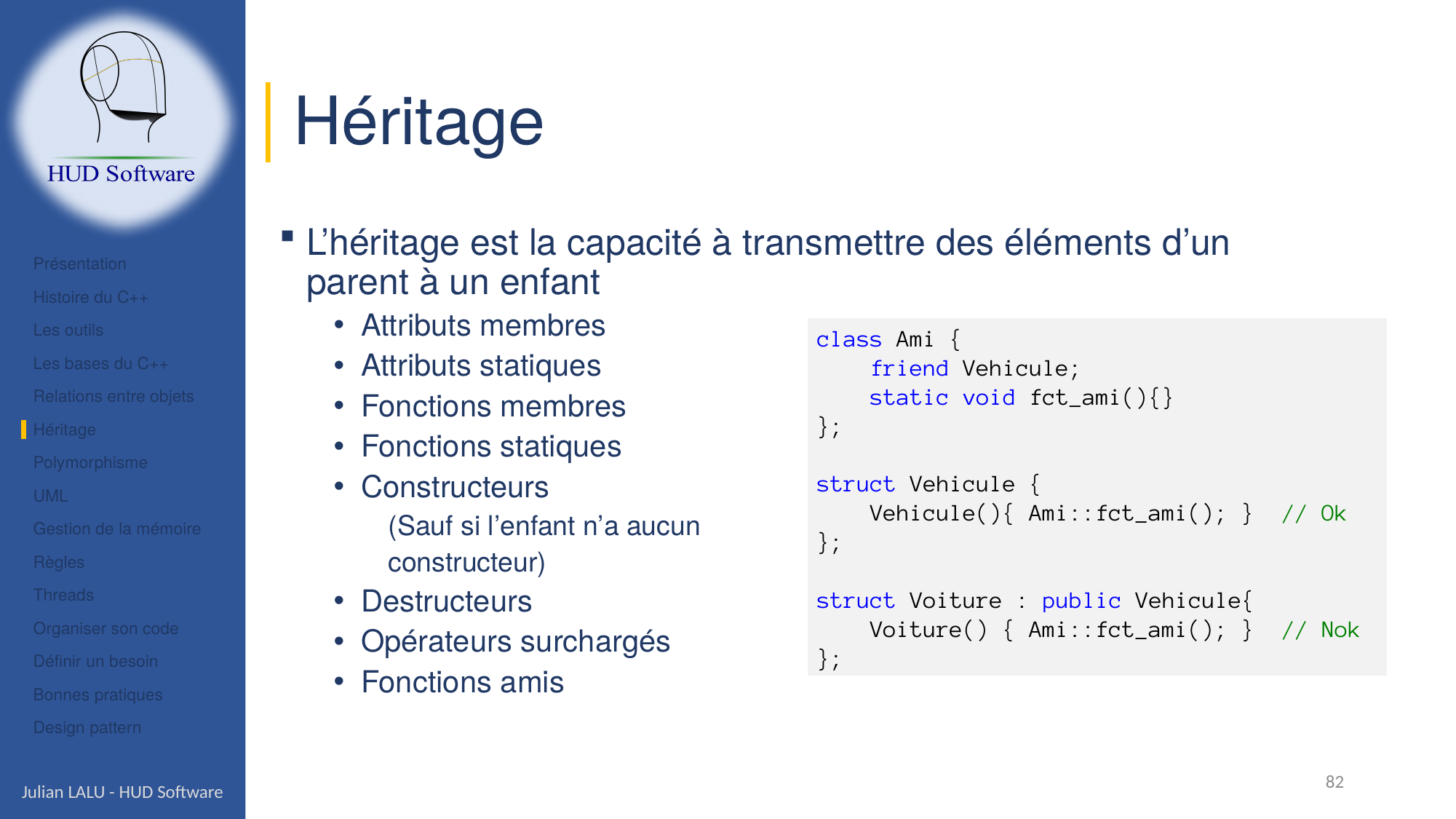

# Héritage
L’héritage est la capacité à transmettre des éléments d’un parent à un enfant
Attributs membres
Attributs statiques
Fonctions membres
Fonctions statiques
Constructeurs
(Sauf si l’enfant n’a aucun
constructeur)
Destructeurs
Opérateurs surchargés
Fonctions amis

Présentation
Histoire du C++
Les outils
Les bases du C++
Relations entre objets
Héritage
Polymorphisme
UML
Gestion de la mémoire
Règles
Threads
Organiser son code
Définir un besoin
Bonnes pratiques
Design pattern
class Ami {
    friend Vehicule;
    static void fct_ami(){}
};
struct Vehicule {
    Vehicule(){ Ami::fct_ami(); }  // Ok
};
struct Voiture : public Vehicule{
    Voiture() { Ami::fct_ami(); }  // Nok
};
82